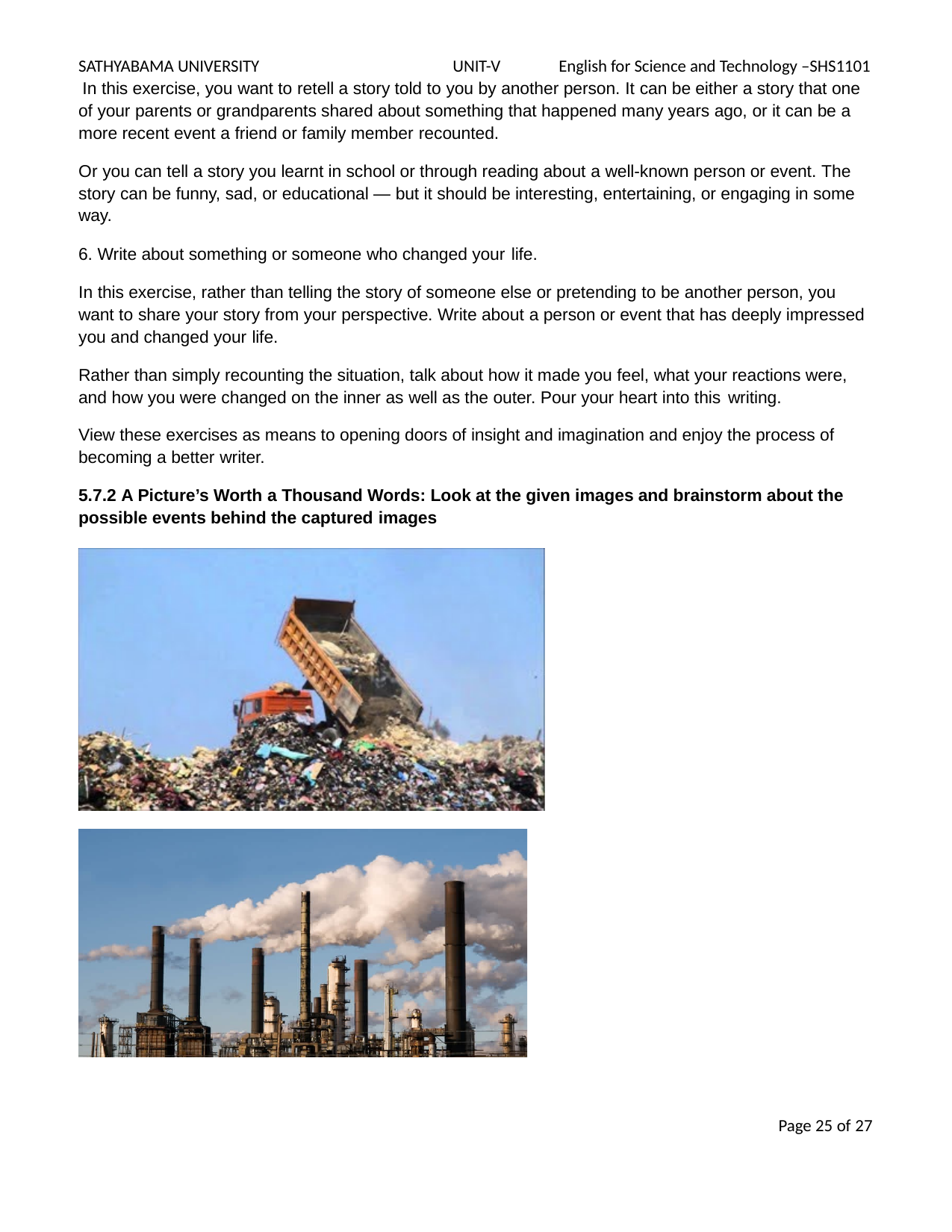

SATHYABAMA UNIVERSITY	UNIT-V	English for Science and Technology –SHS1101  In this exercise, you want to retell a story told to you by another person. It can be either a story that one  of your parents or grandparents shared about something that happened many years ago, or it can be a  more recent event a friend or family member recounted.
Or you can tell a story you learnt in school or through reading about a well-known person or event. The  story can be funny, sad, or educational — but it should be interesting, entertaining, or engaging in some  way.

6. Write about something or someone who changed your life.
In this exercise, rather than telling the story of someone else or pretending to be another person, you  want to share your story from your perspective. Write about a person or event that has deeply impressed  you and changed your life.
Rather than simply recounting the situation, talk about how it made you feel, what your reactions were,  and how you were changed on the inner as well as the outer. Pour your heart into this writing.
View these exercises as means to opening doors of insight and imagination and enjoy the process of  becoming a better writer.
5.7.2 A Picture’s Worth a Thousand Words: Look at the given images and brainstorm about the  possible events behind the captured images

Page 25 of 27